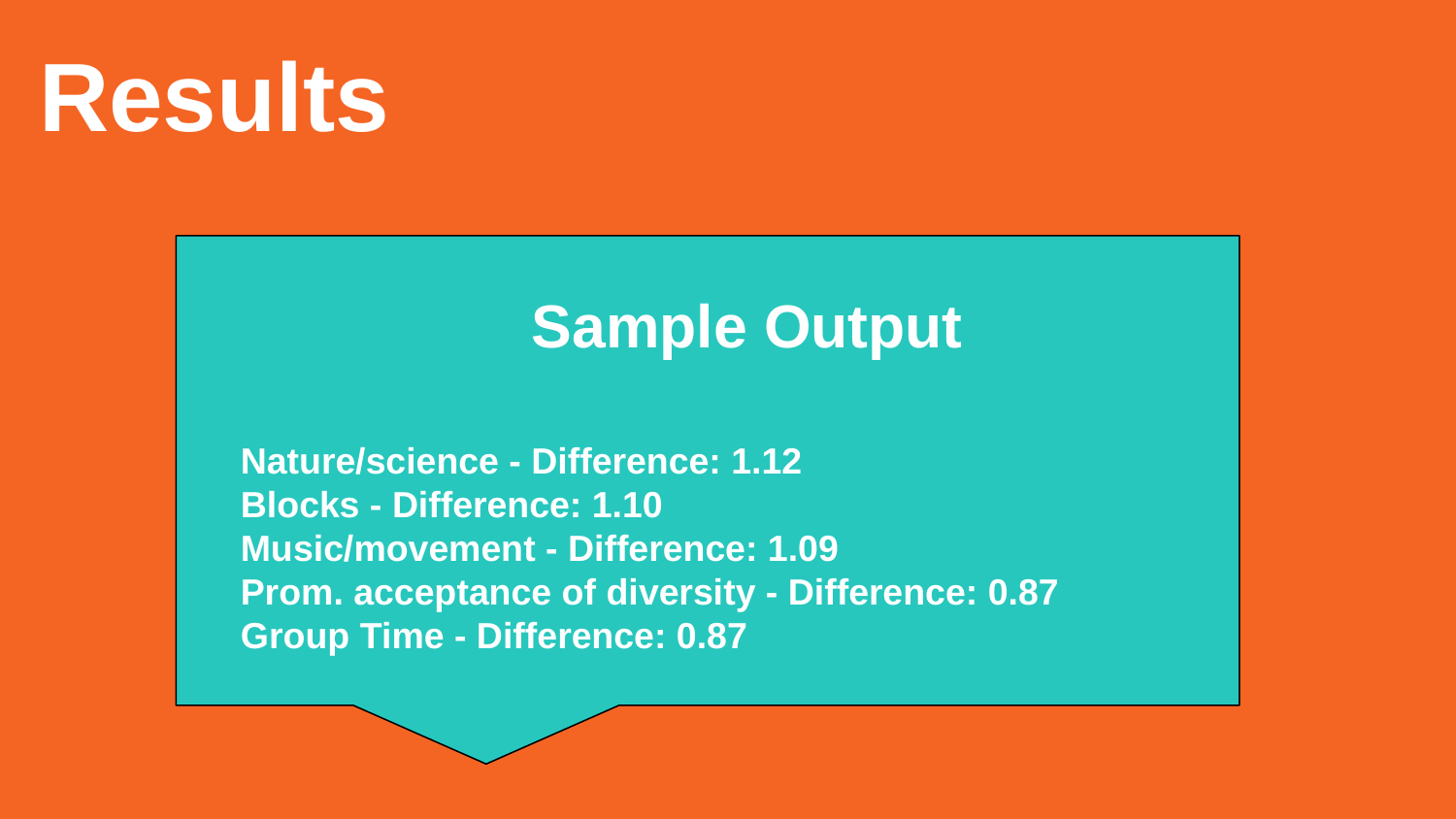

Results

Sample Output

Nature/science - Difference: 1.12
Blocks - Difference: 1.10
Music/movement - Difference: 1.09
Prom. acceptance of diversity - Difference: 0.87
Group Time - Difference: 0.87